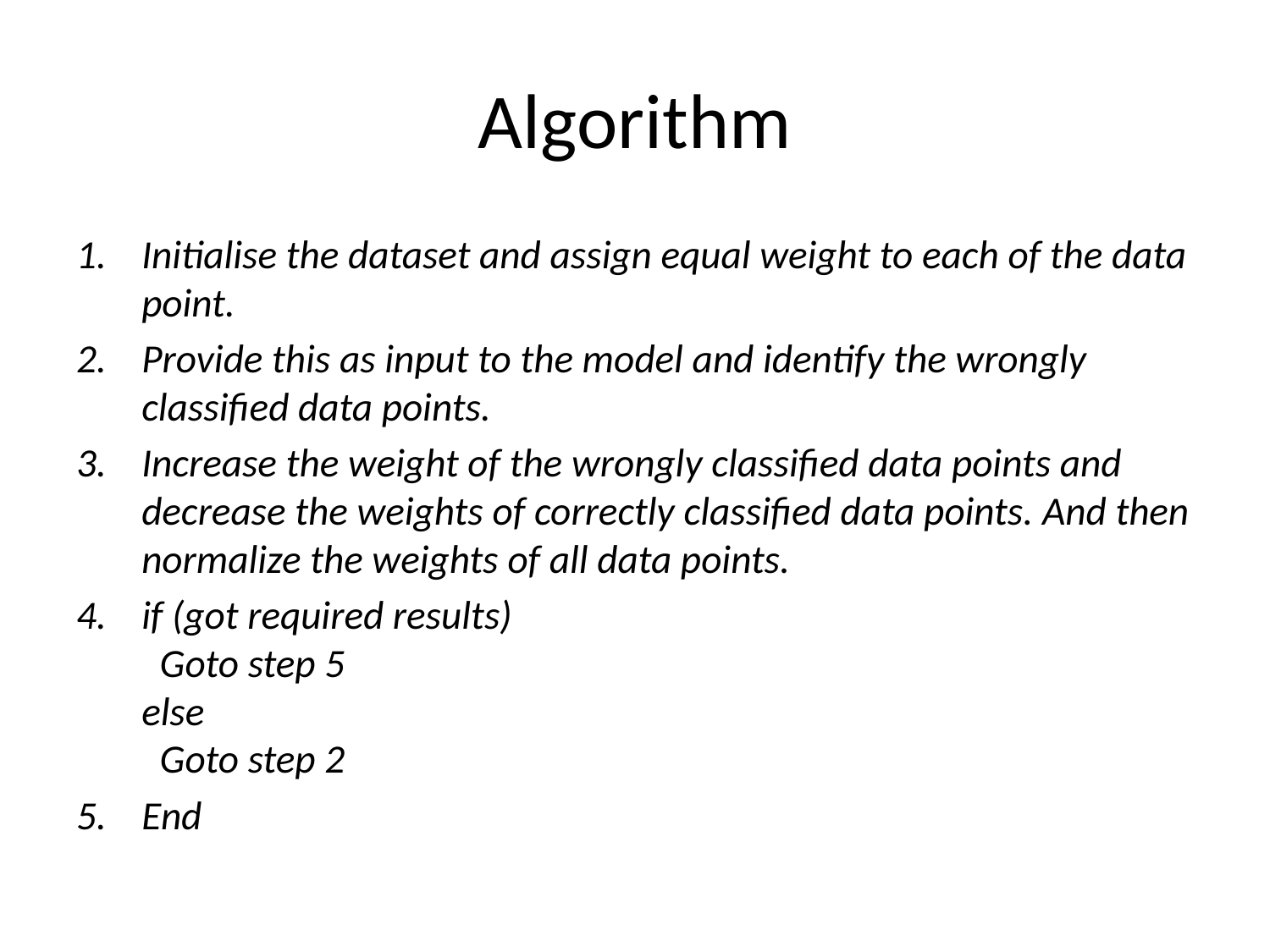

# Algorithm
Initialise the dataset and assign equal weight to each of the data point.
Provide this as input to the model and identify the wrongly classified data points.
Increase the weight of the wrongly classified data points and decrease the weights of correctly classified data points. And then normalize the weights of all data points.
if (got required results)
  Goto step 5
else
  Goto step 2
End